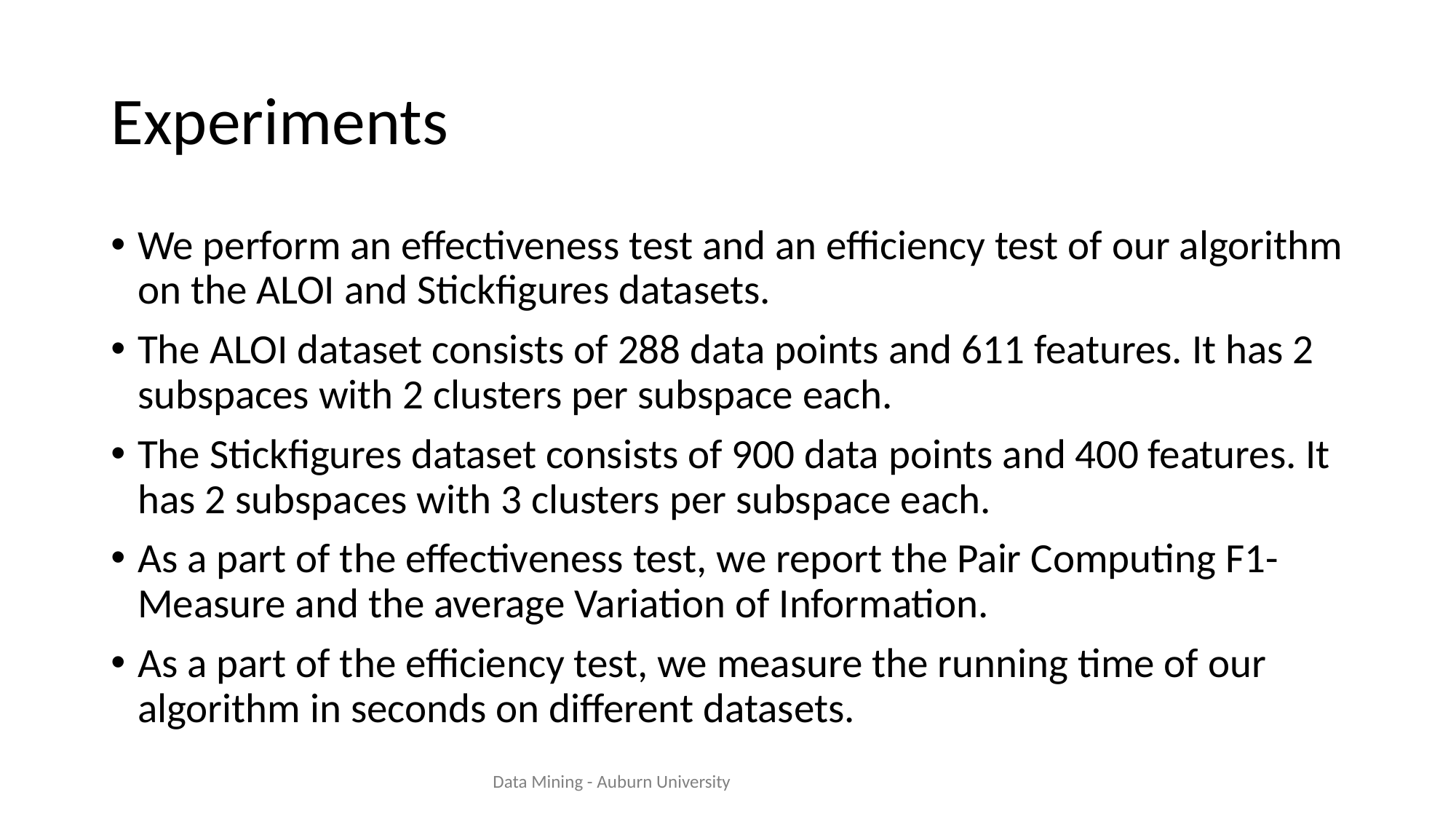

# Experiments
We perform an effectiveness test and an efficiency test of our algorithm on the ALOI and Stickfigures datasets.
The ALOI dataset consists of 288 data points and 611 features. It has 2 subspaces with 2 clusters per subspace each.
The Stickfigures dataset consists of 900 data points and 400 features. It has 2 subspaces with 3 clusters per subspace each.
As a part of the effectiveness test, we report the Pair Computing F1- Measure and the average Variation of Information.
As a part of the efficiency test, we measure the running time of our algorithm in seconds on different datasets.

Data Mining - Auburn University